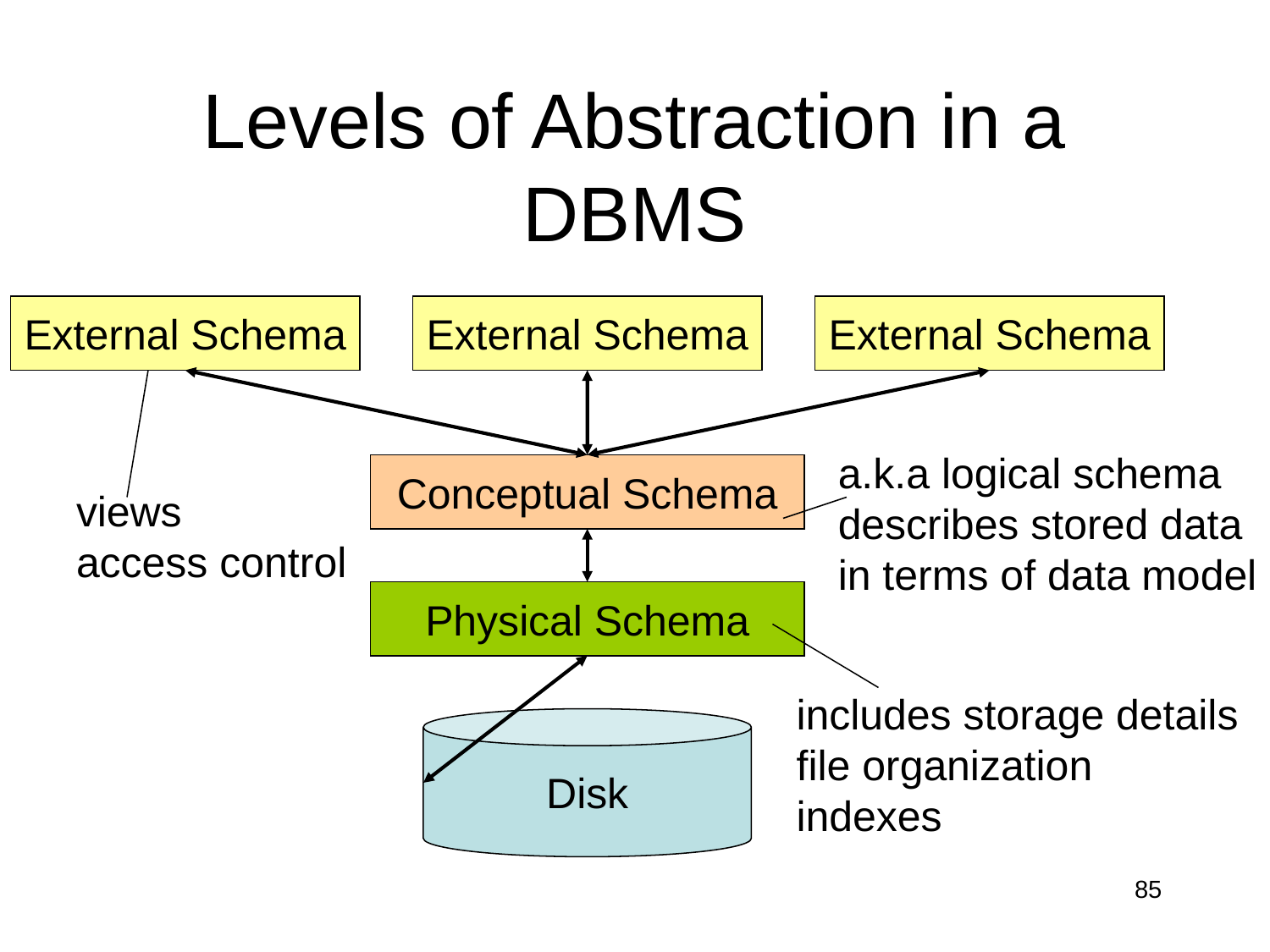

# Levels of Abstraction in a DBMS
External Schema
External Schema
External Schema

a.k.a logical schema
describes stored data
in terms of data model
Conceptual Schema
views
access control

Physical Schema

includes storage details
file organization
indexes
Disk

85